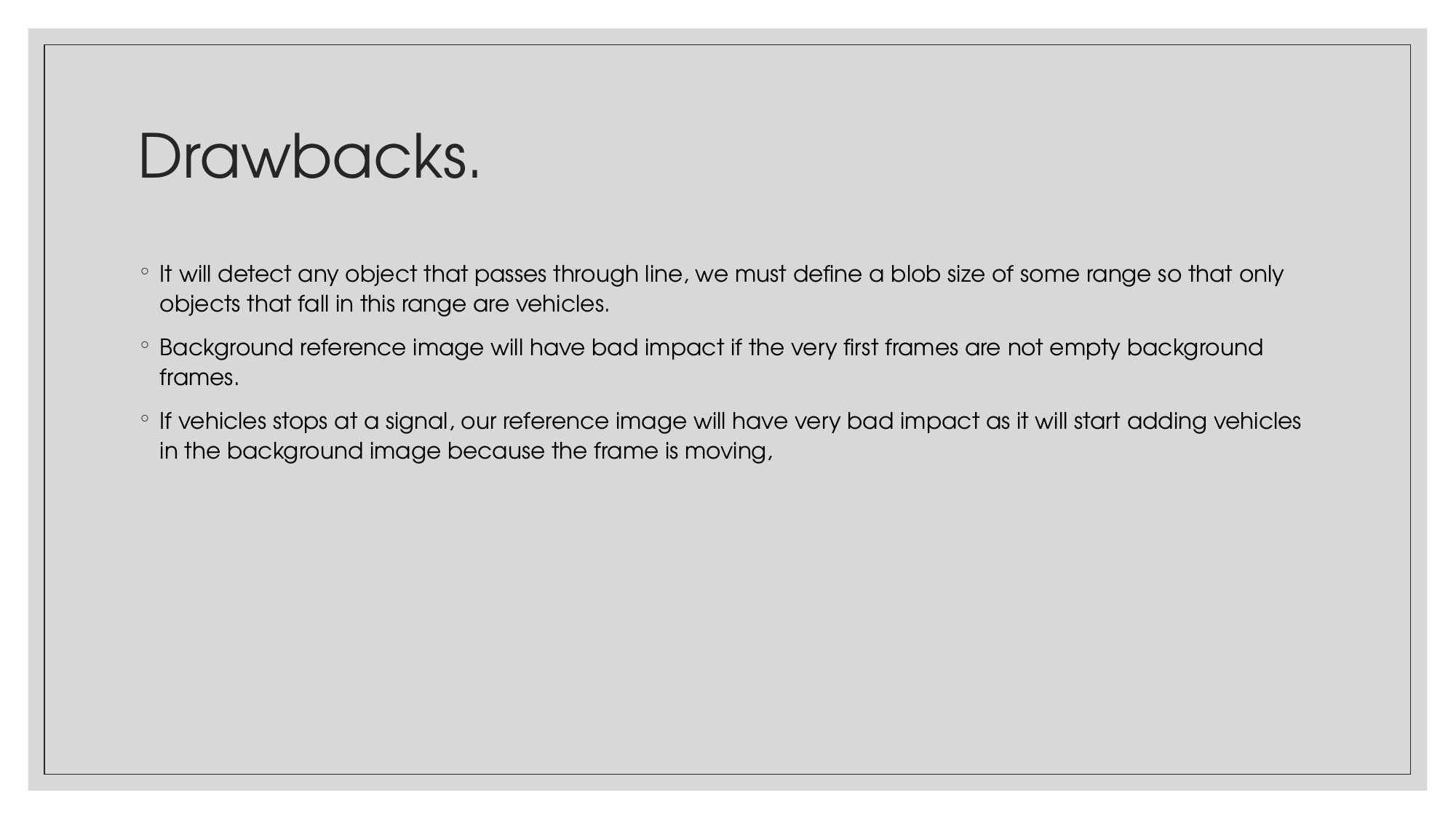

# Drawbacks.
It will detect any object that passes through line, we must define a blob size of some range so that only objects that fall in this range are vehicles.
Background reference image will have bad impact if the very first frames are not empty background frames.
If vehicles stops at a signal, our reference image will have very bad impact as it will start adding vehicles in the background image because the frame is moving,